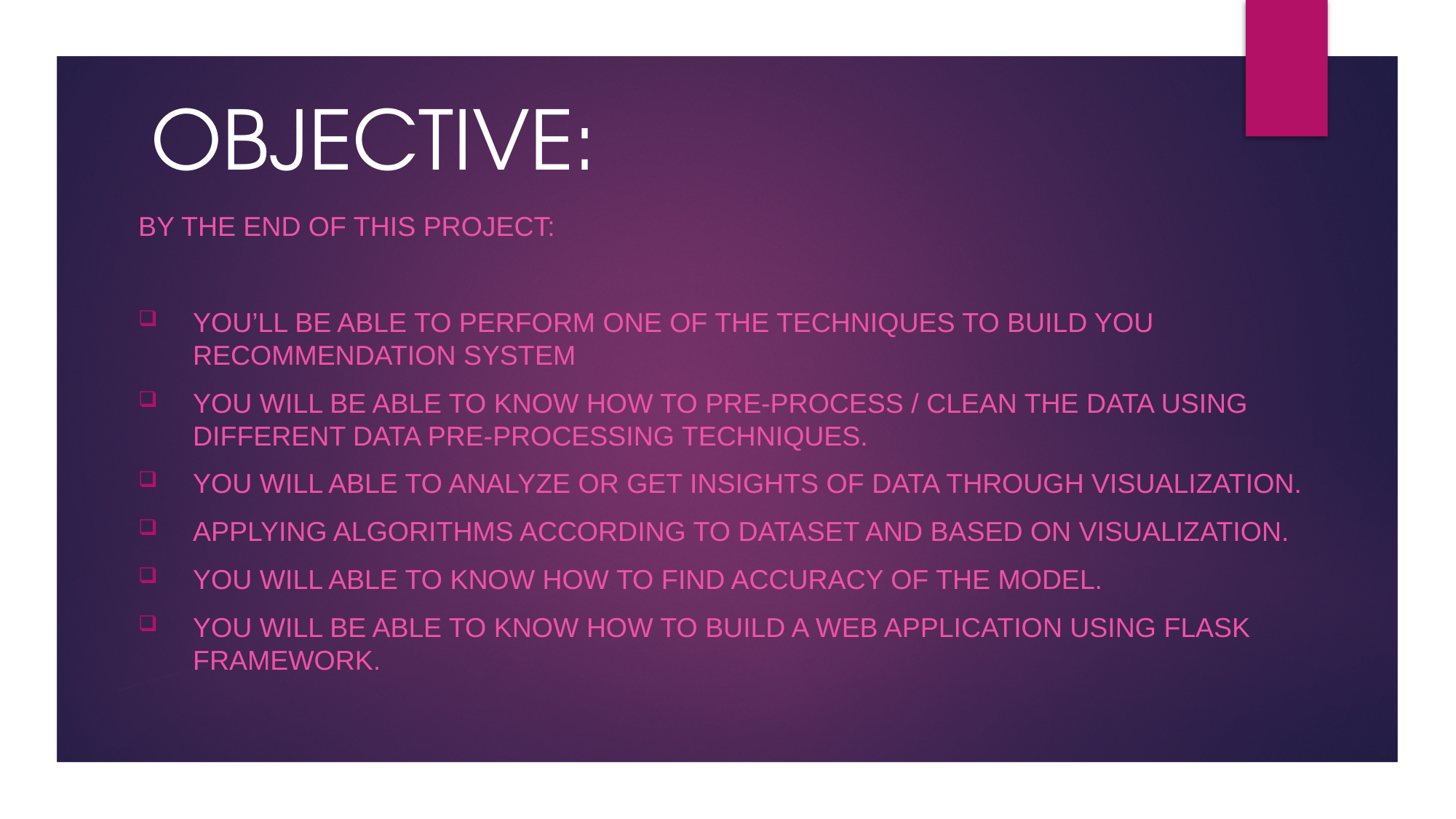

# OBJECTIVE:
By the end of this project:

You’ll be able to perform one of the techniques to build you recommendation system
You will be able to know how to pre-process / clean the data using different data pre-processing techniques.
You will able to analyze or get insights of data through visualization.
Applying algorithms according to dataset and based on visualization.
You will able to know how to find accuracy of the model.
You will be able to know how to build a web application using Flask framework.